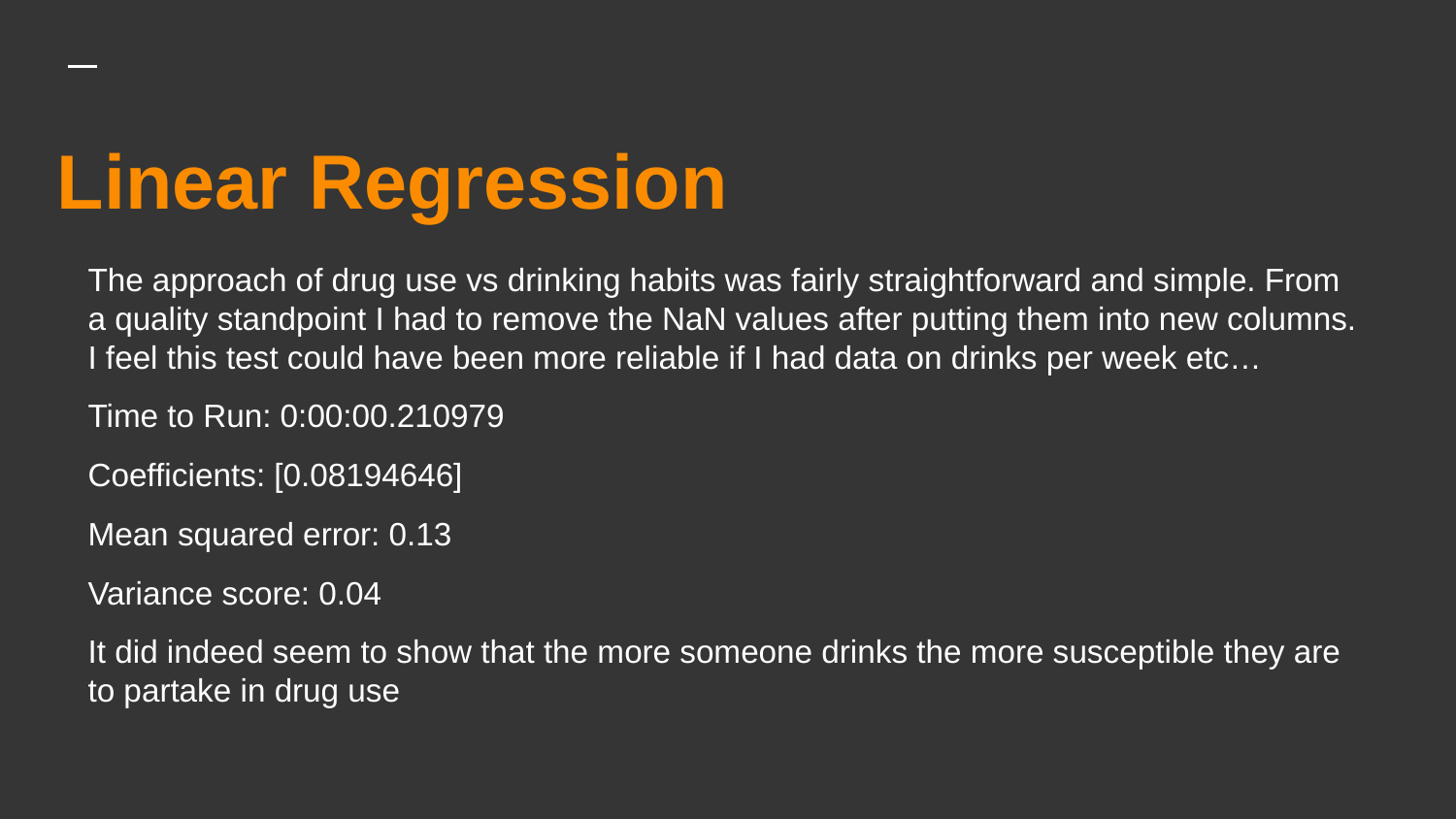

# Linear Regression
The approach of drug use vs drinking habits was fairly straightforward and simple. From a quality standpoint I had to remove the NaN values after putting them into new columns. I feel this test could have been more reliable if I had data on drinks per week etc…
Time to Run: 0:00:00.210979
Coefficients: [0.08194646]
Mean squared error: 0.13
Variance score: 0.04
It did indeed seem to show that the more someone drinks the more susceptible they are to partake in drug use